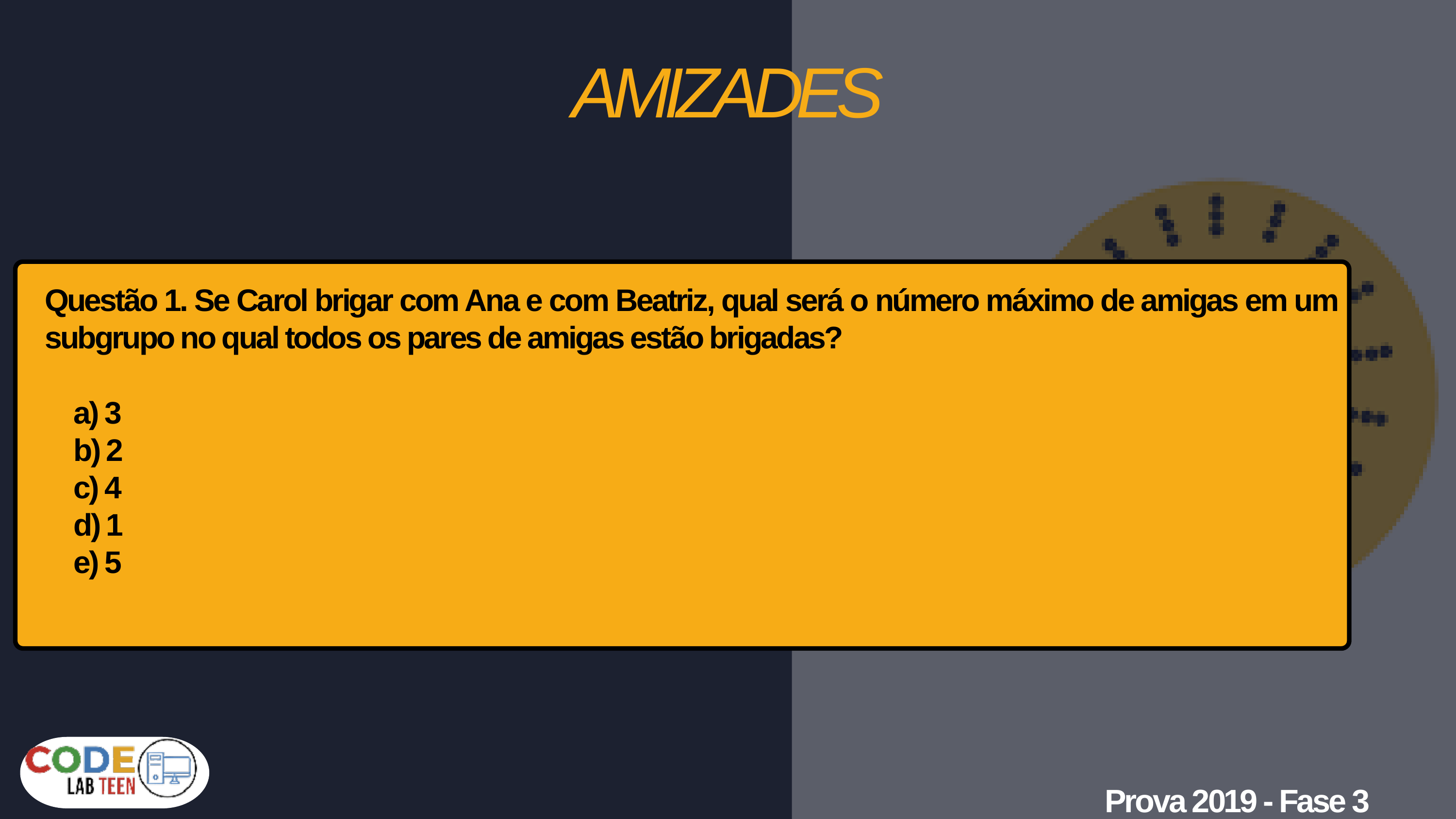

AMIZADES

Questão 1. Se Carol brigar com Ana e com Beatriz, qual será o número máximo de amigas em um subgrupo no qual todos os pares de amigas estão brigadas?

    a) 3
    b) 2
    c) 4
    d) 1
    e) 5

Prova 2019 - Fase 3